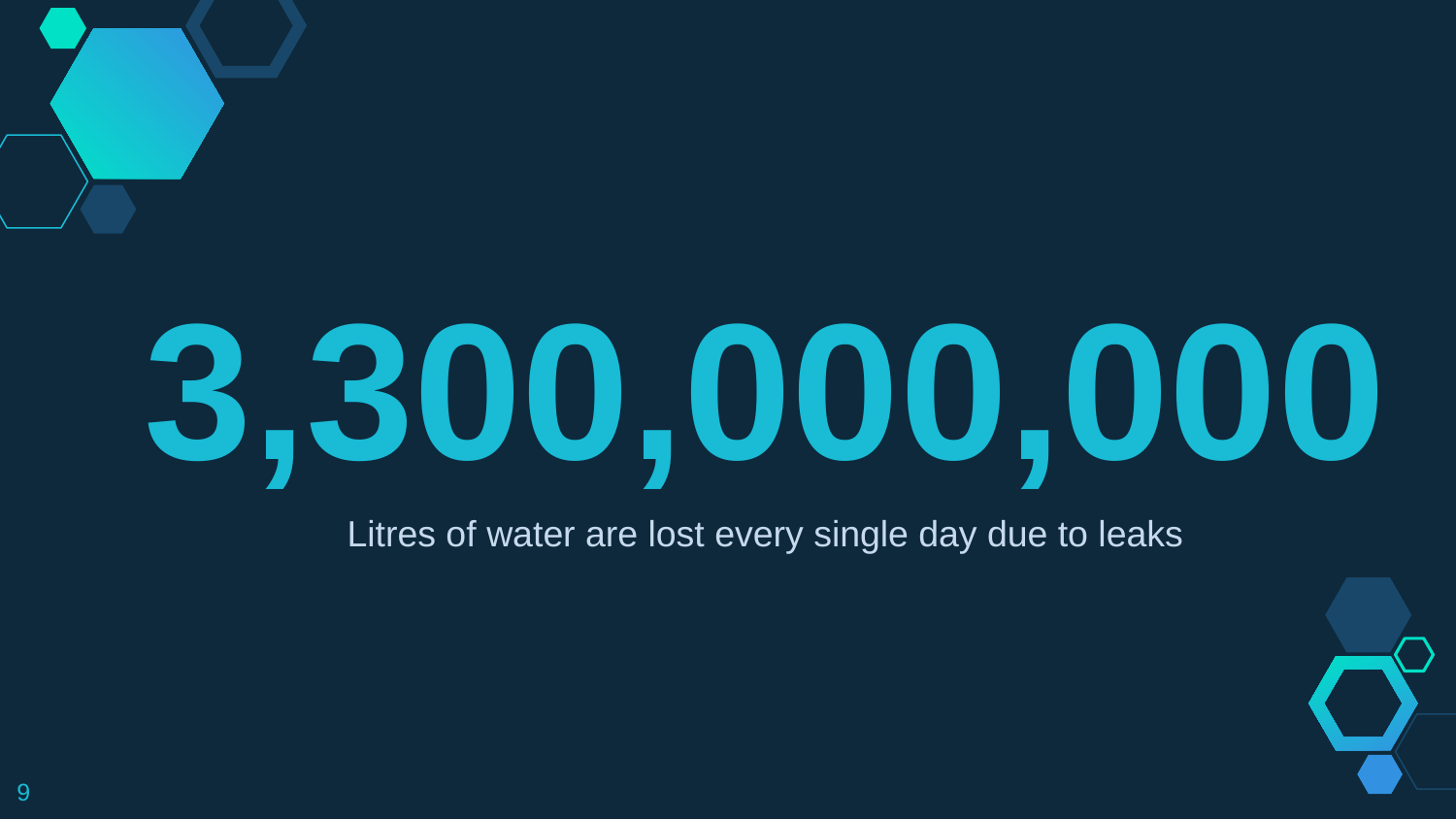

3,300,000,000
Litres of water are lost every single day due to leaks
9